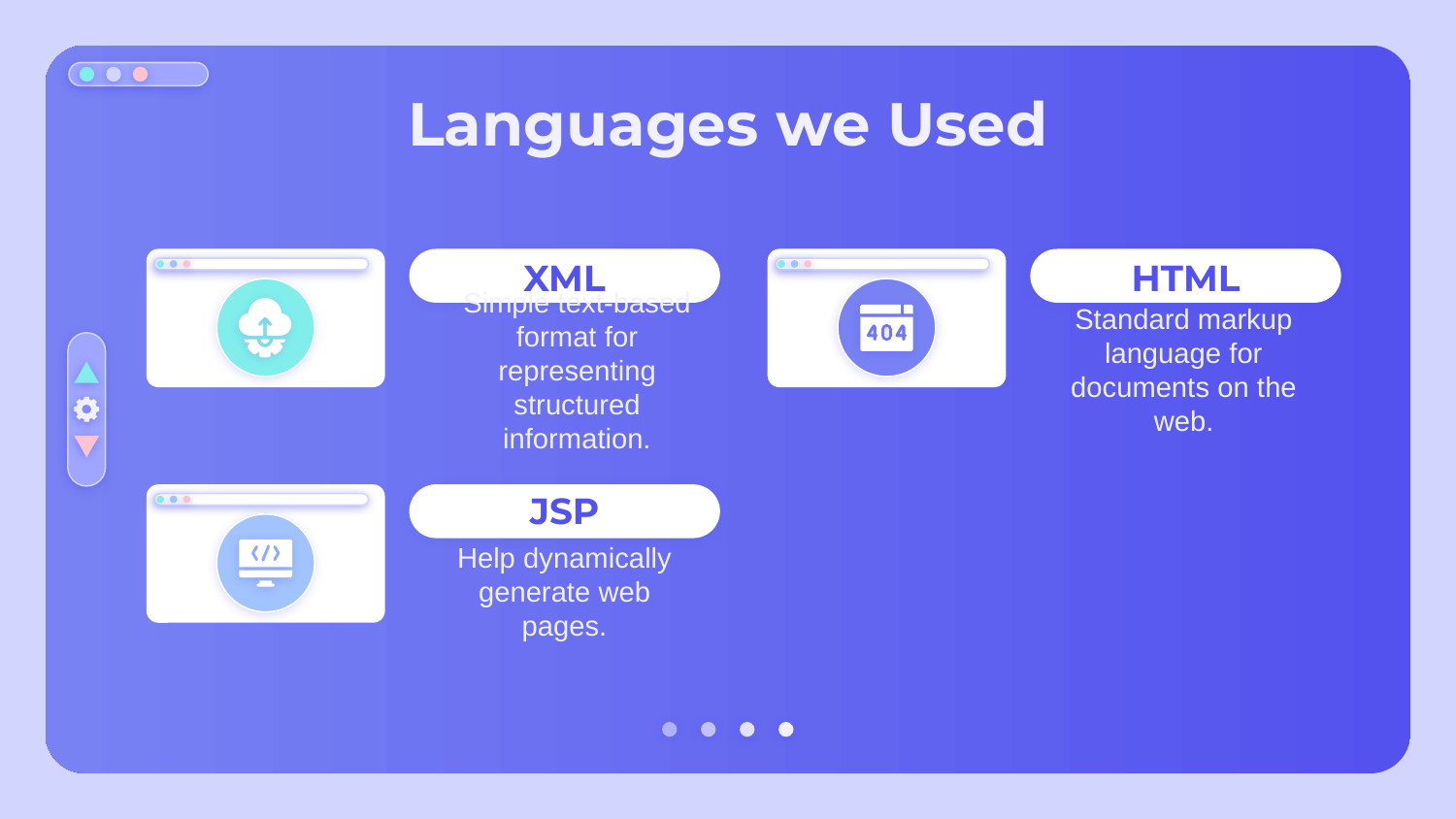

# Languages we Used

XML
HTML

Simple text-based format for representing structured information.

Standard markup language for documents on the web.

JSP

Help dynamically generate web pages.